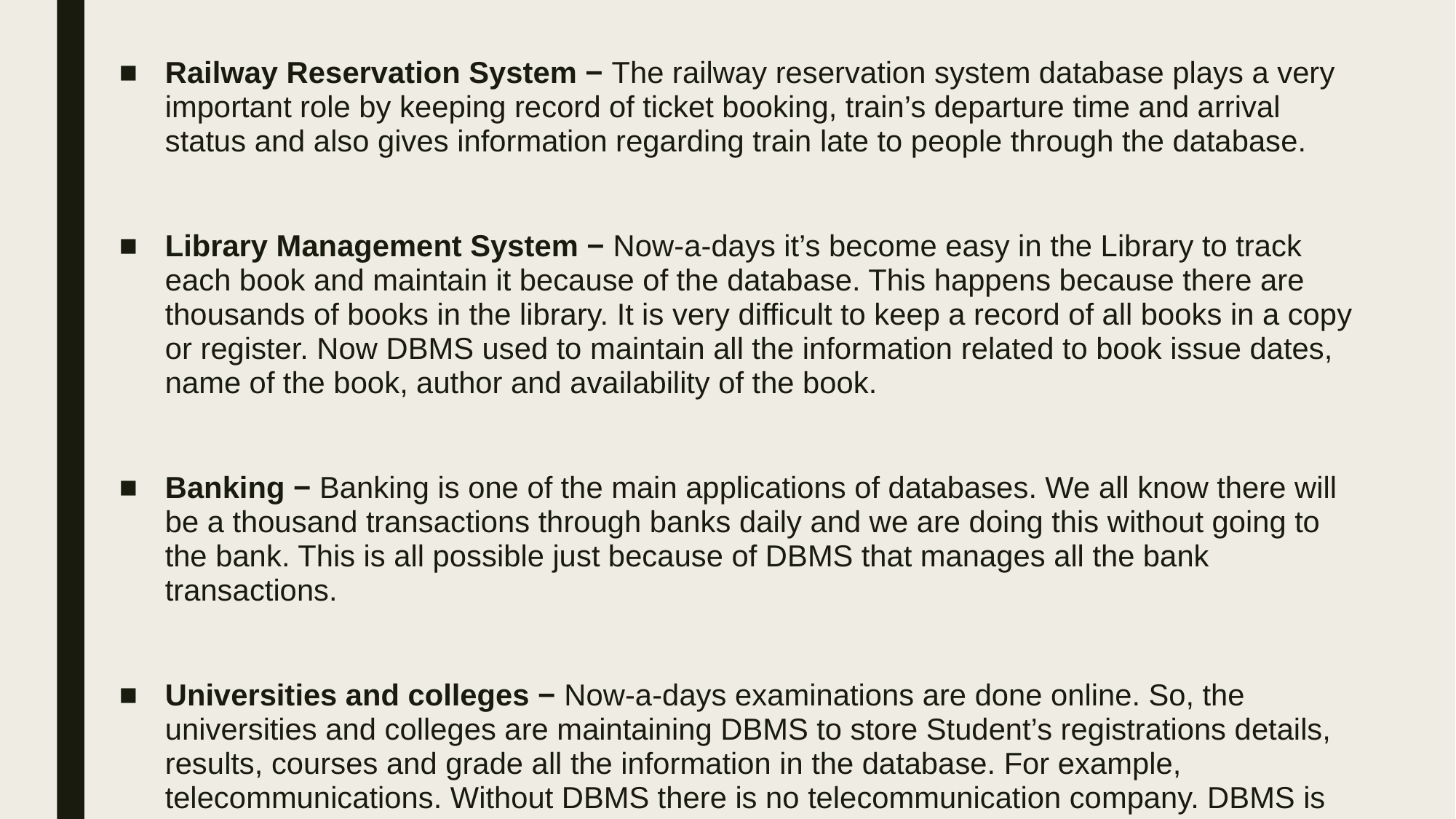

Railway Reservation System − The railway reservation system database plays a very important role by keeping record of ticket booking, train’s departure time and arrival status and also gives information regarding train late to people through the database.

Library Management System − Now-a-days it’s become easy in the Library to track each book and maintain it because of the database. This happens because there are thousands of books in the library. It is very difficult to keep a record of all books in a copy or register. Now DBMS used to maintain all the information related to book issue dates, name of the book, author and availability of the book.

Banking − Banking is one of the main applications of databases. We all know there will be a thousand transactions through banks daily and we are doing this without going to the bank. This is all possible just because of DBMS that manages all the bank transactions.

Universities and colleges − Now-a-days examinations are done online. So, the universities and colleges are maintaining DBMS to store Student’s registrations details, results, courses and grade all the information in the database. For example, telecommunications. Without DBMS there is no telecommunication company. DBMS is most useful to these companies to store the call details and monthly postpaid bills.